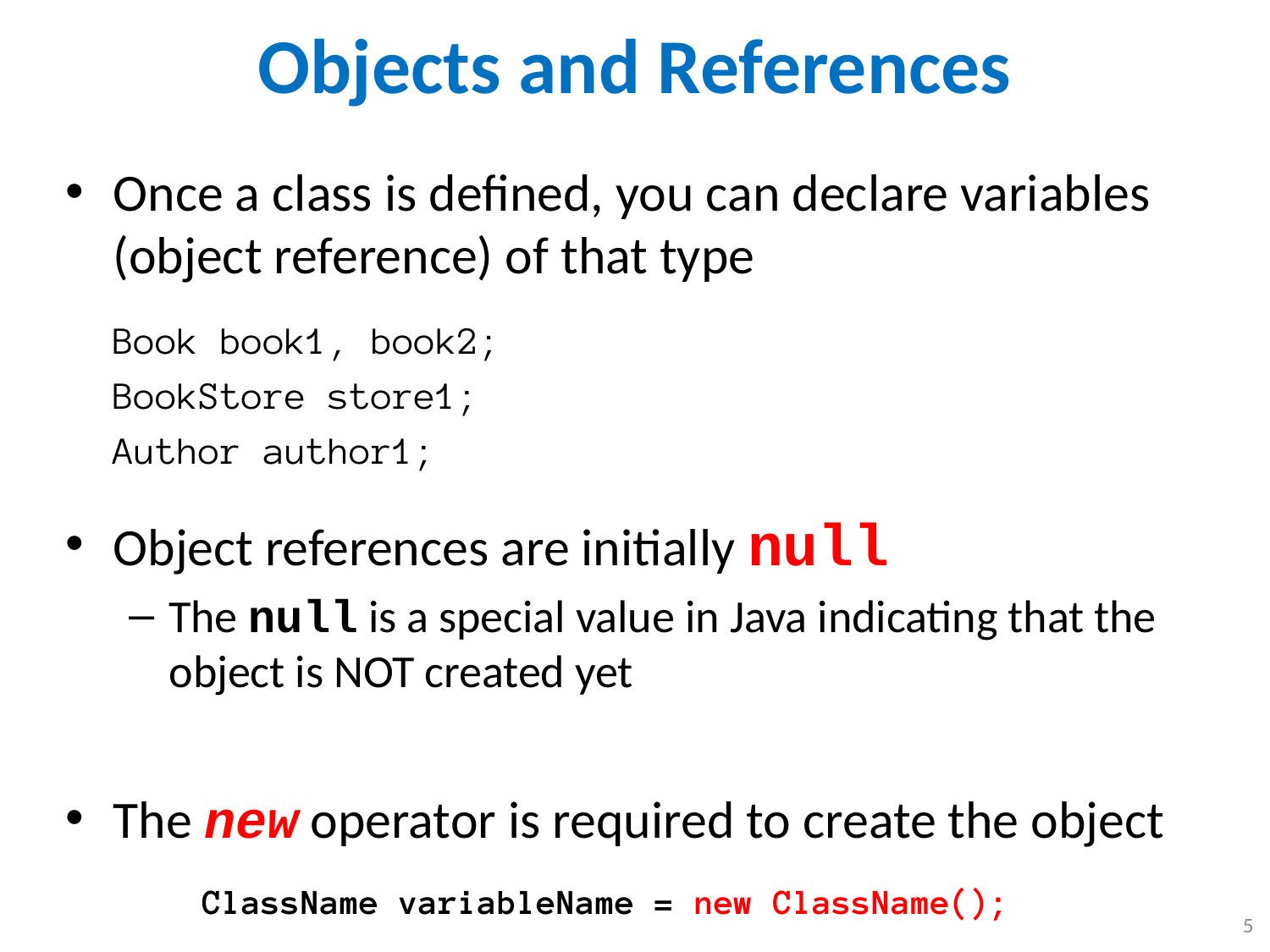

# Objects and References
Once a class is defined, you can declare variables (object reference) of that type

		Book book1, book2;
		BookStore store1;
		Author author1;

Object references are initially null
The null is a special value in Java indicating that the object is NOT created yet

The new operator is required to create the object

	  ClassName variableName = new ClassName();
5